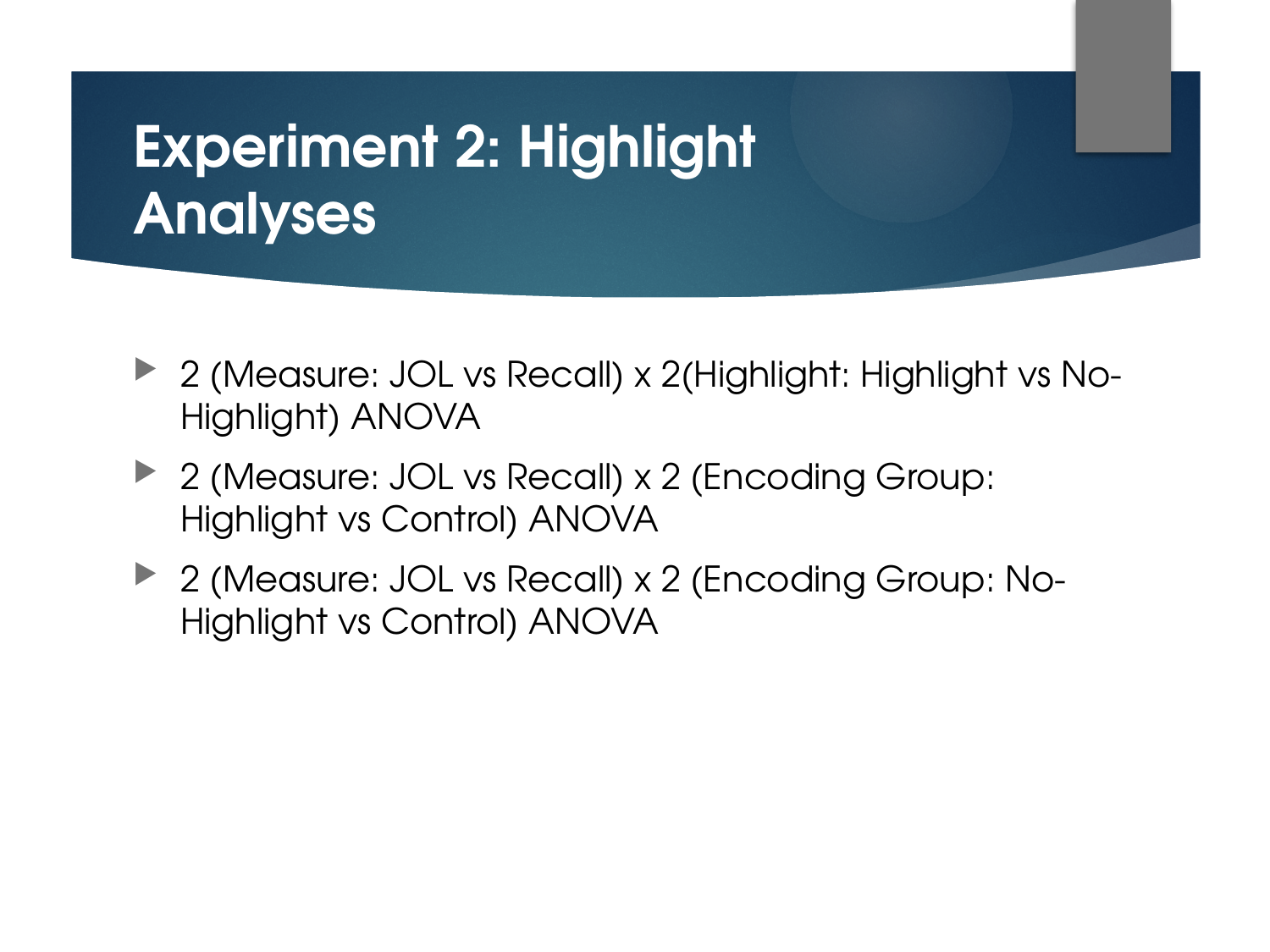

# Experiment 2: Highlight Analyses
2 (Measure: JOL vs Recall) x 2(Highlight: Highlight vs No-Highlight) ANOVA
2 (Measure: JOL vs Recall) x 2 (Encoding Group: Highlight vs Control) ANOVA
2 (Measure: JOL vs Recall) x 2 (Encoding Group: No-Highlight vs Control) ANOVA